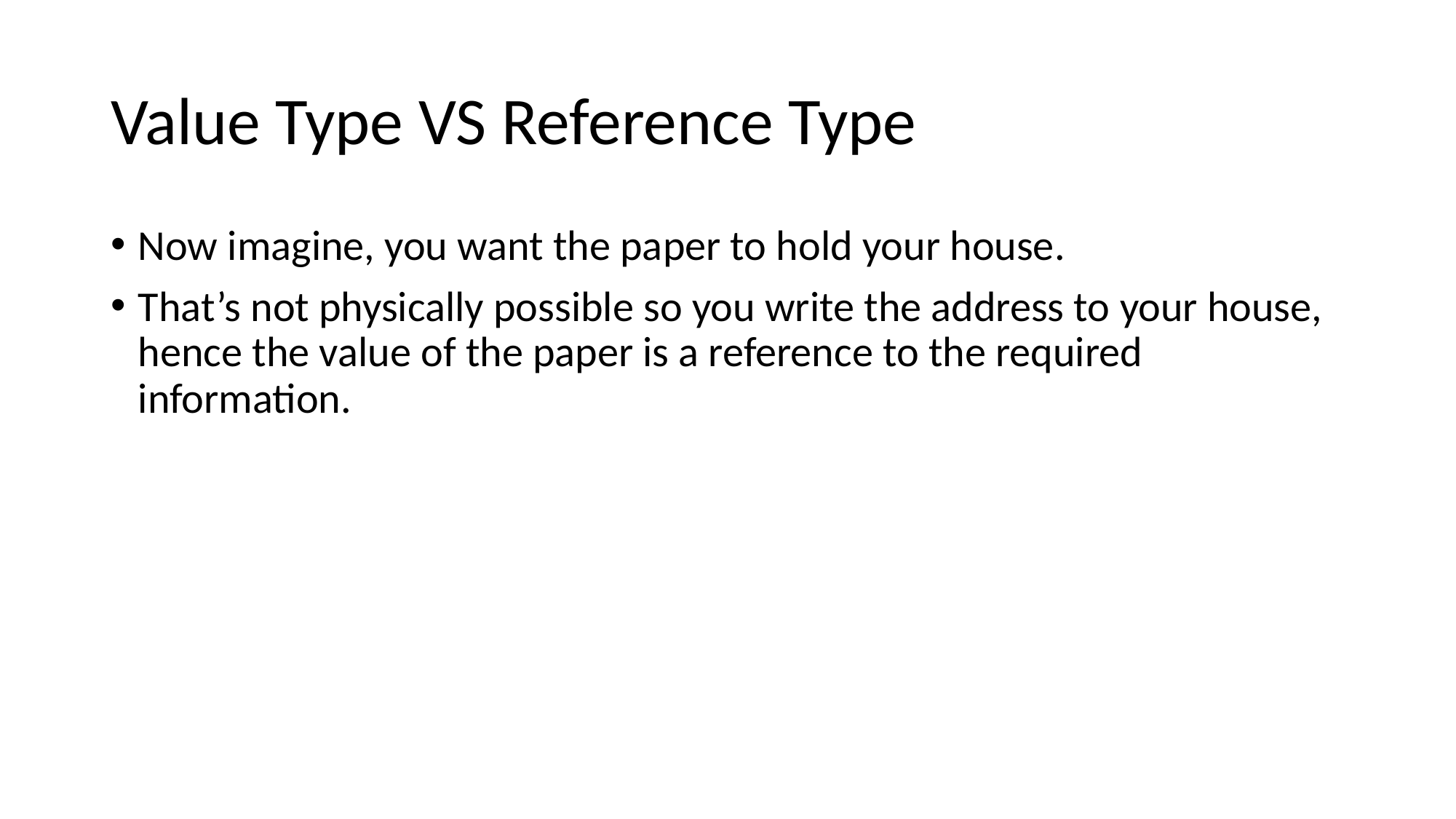

# Value Type VS Reference Type
Now imagine, you want the paper to hold your house.
That’s not physically possible so you write the address to your house, hence the value of the paper is a reference to the required information.